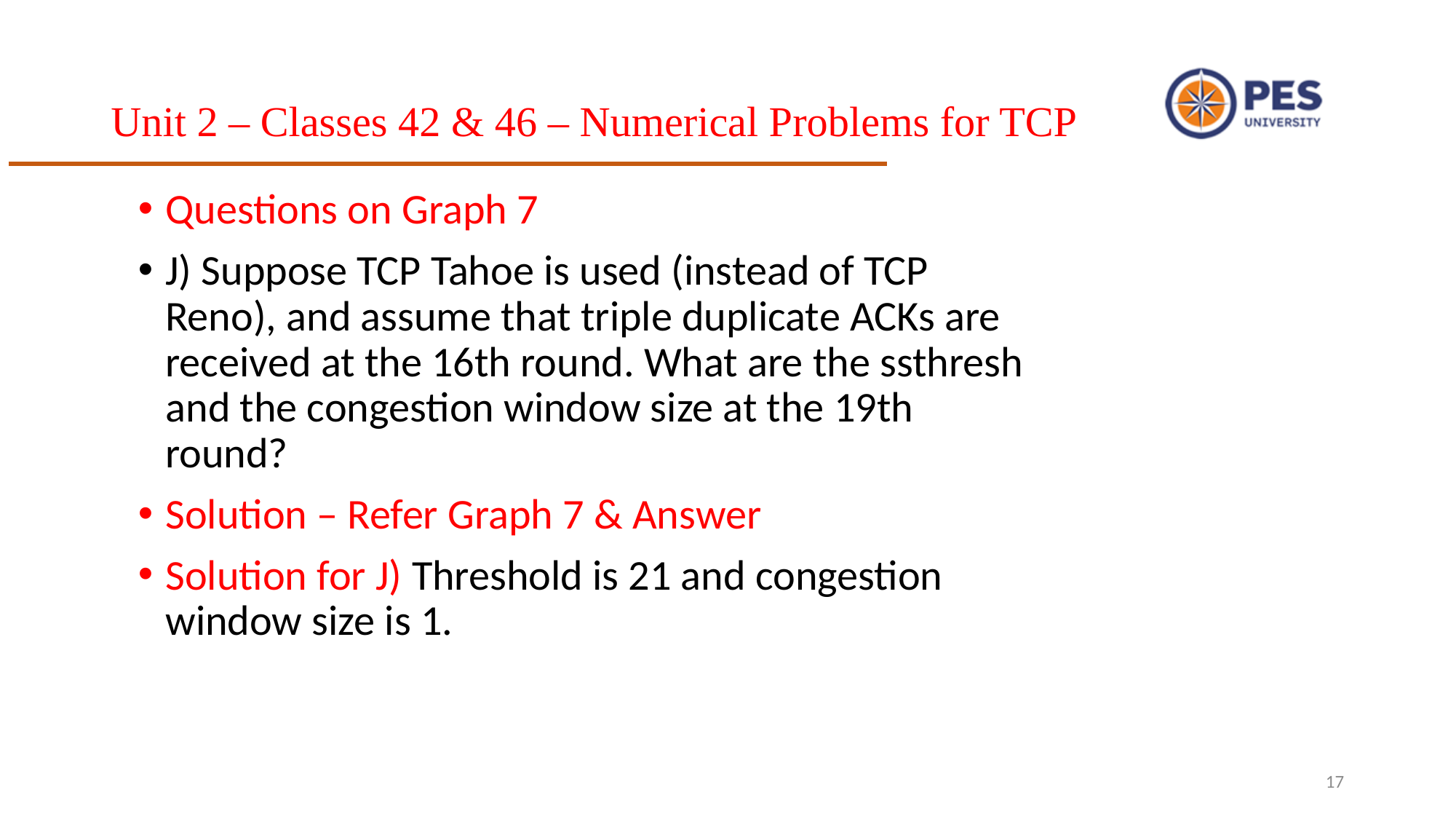

# Unit 2 – Classes 42 & 46 – Numerical Problems for TCP
Questions on Graph 7
J) Suppose TCP Tahoe is used (instead of TCP Reno), and assume that triple duplicate ACKs are received at the 16th round. What are the ssthresh and the congestion window size at the 19th round?
Solution – Refer Graph 7 & Answer
Solution for J) Threshold is 21 and congestion window size is 1.

17